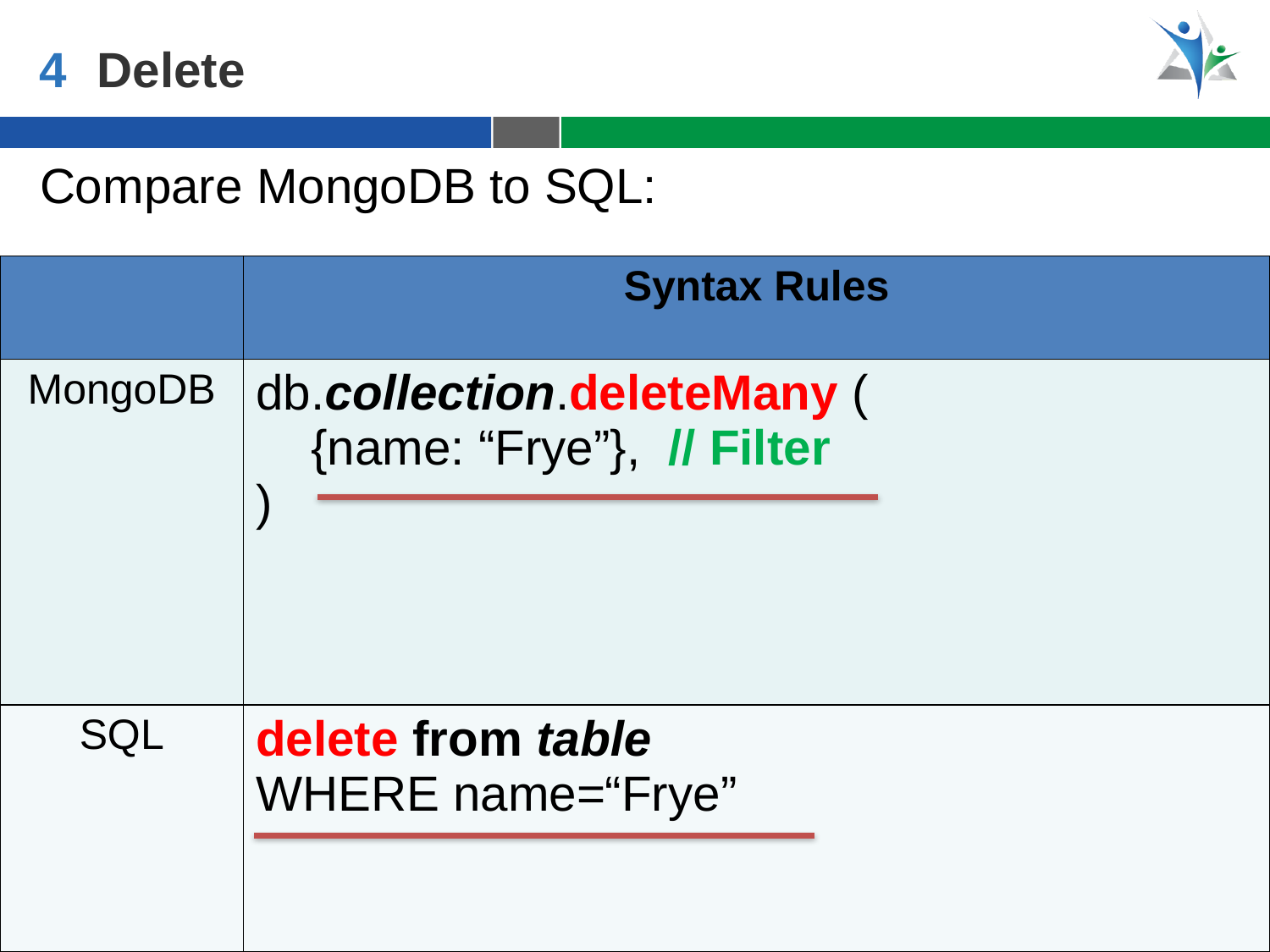

4
Delete

Compare MongoDB to SQL:

|  | Syntax Rules |
| --- | --- |
| MongoDB | db.collection.deleteMany ( {name: “Frye”}, // Filter ) |
| SQL | delete from table WHERE name=“Frye” |